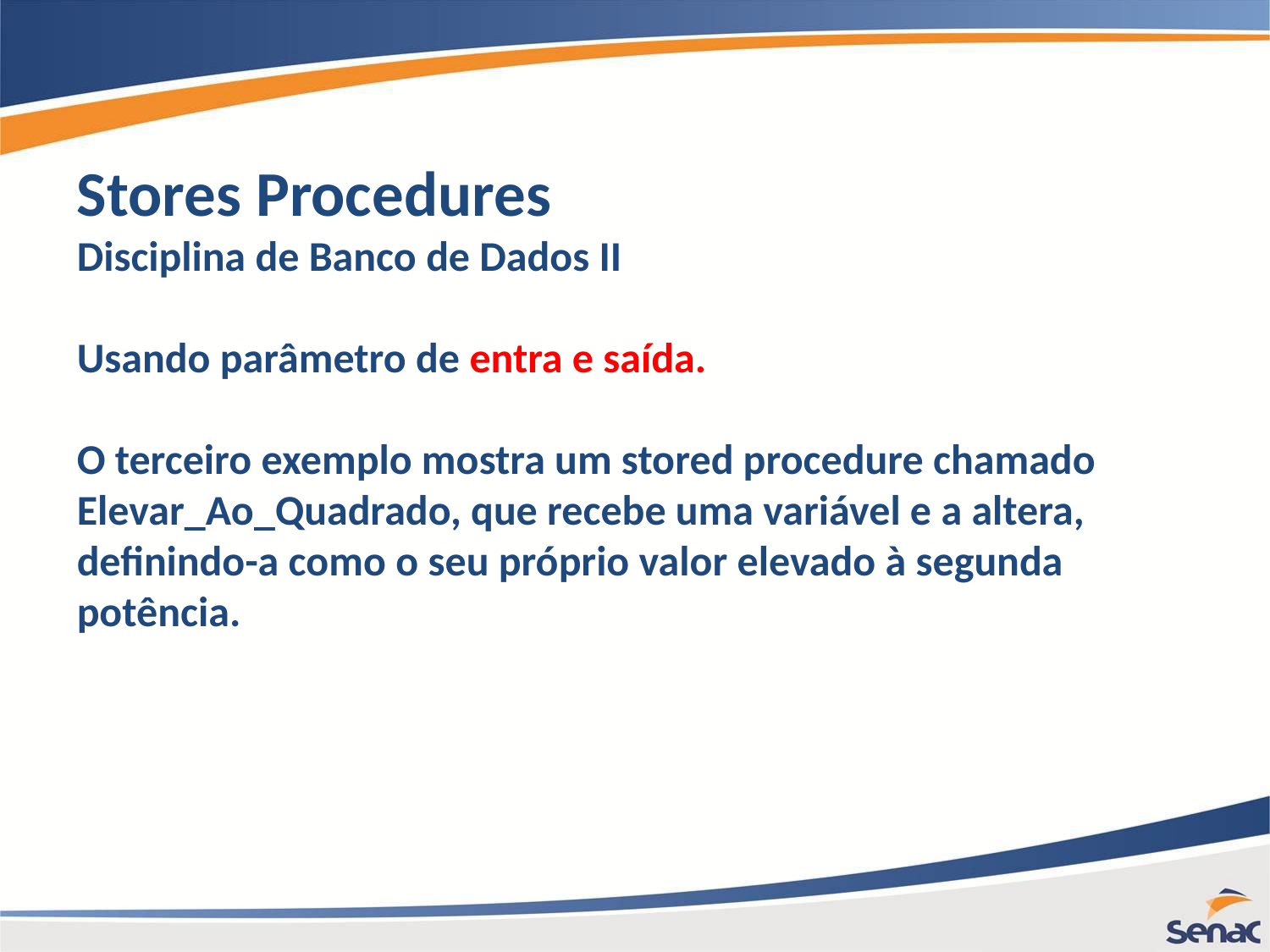

Stores Procedures
Disciplina de Banco de Dados II

Usando parâmetro de entra e saída.

O terceiro exemplo mostra um stored procedure chamado Elevar_Ao_Quadrado, que recebe uma variável e a altera, definindo-a como o seu próprio valor elevado à segunda potência.